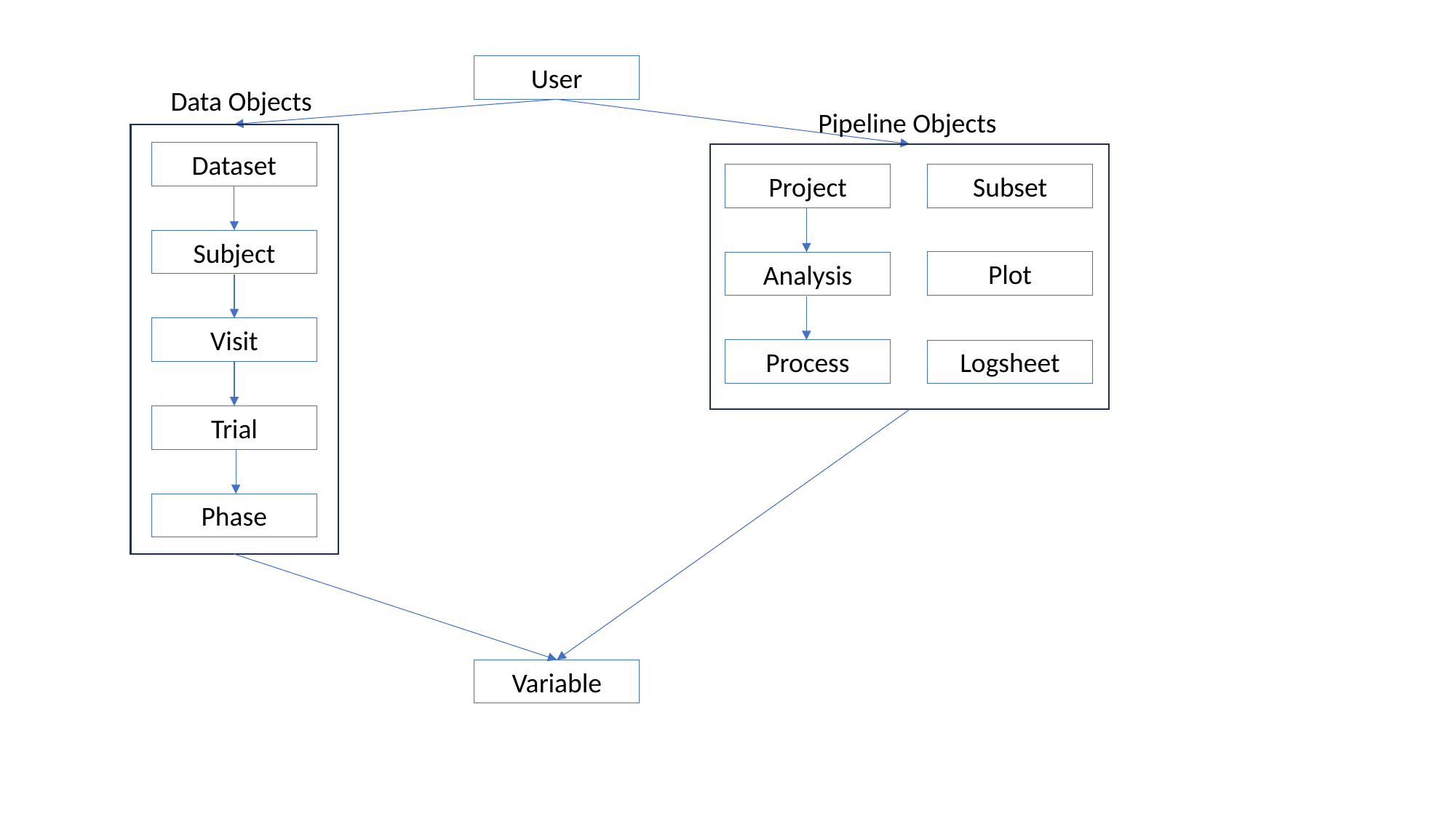

User
Data Objects
Pipeline Objects

Dataset

Project
Subset
Subject
Plot
Analysis
Visit
Process
Logsheet
Trial
Phase
Variable